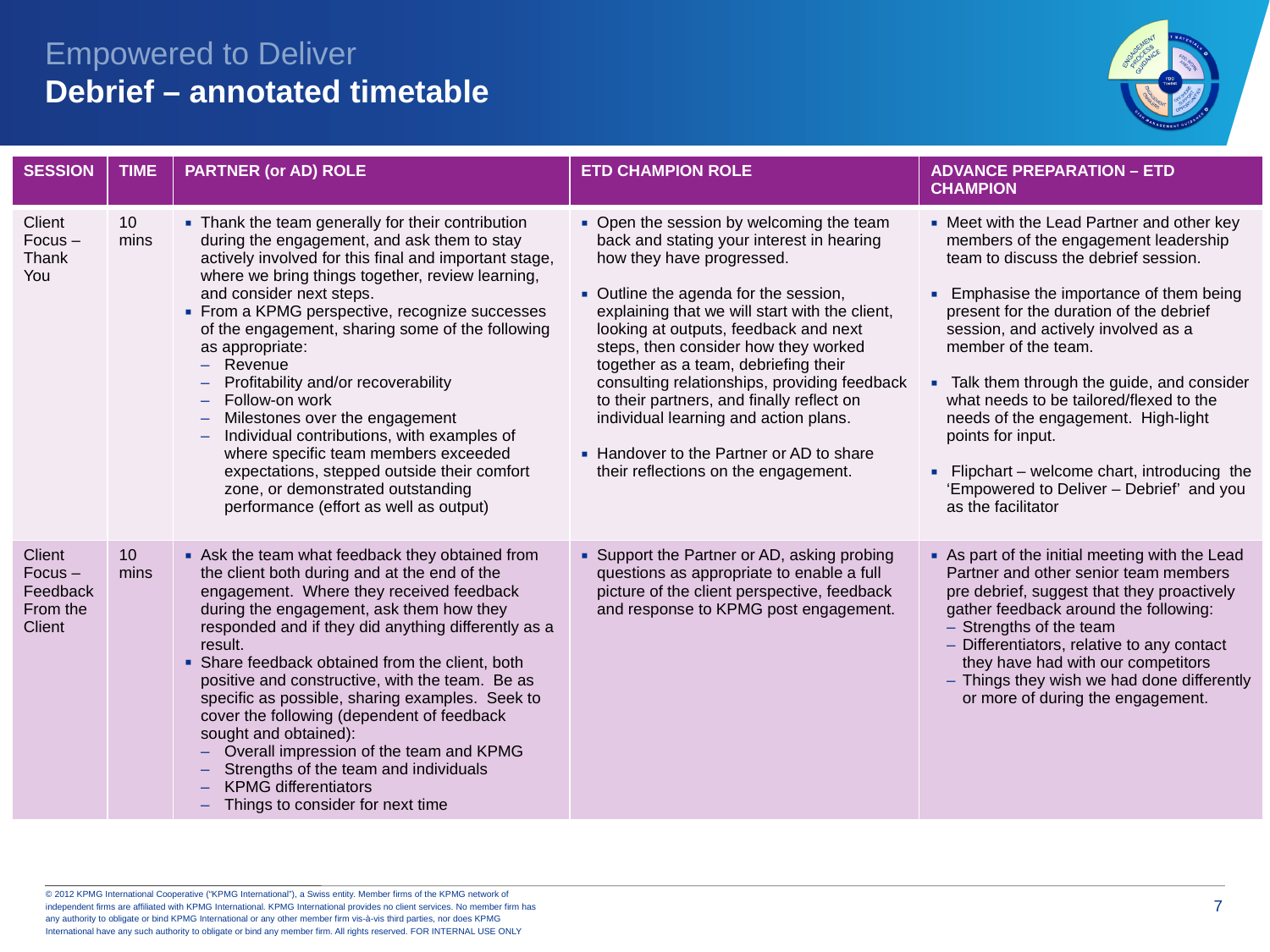

# Empowered to Deliver Debrief – annotated timetable
| SESSION | TIME | PARTNER (or AD) ROLE | ETD CHAMPION ROLE | ADVANCE PREPARATION – ETD CHAMPION |
| --- | --- | --- | --- | --- |
| Client Focus –Thank You | 10 mins | Thank the team generally for their contribution during the engagement, and ask them to stay actively involved for this final and important stage, where we bring things together, review learning, and consider next steps. From a KPMG perspective, recognize successes of the engagement, sharing some of the following as appropriate: Revenue Profitability and/or recoverability Follow-on work Milestones over the engagement Individual contributions, with examples of where specific team members exceeded expectations, stepped outside their comfort zone, or demonstrated outstanding performance (effort as well as output) | Open the session by welcoming the team back and stating your interest in hearing how they have progressed. Outline the agenda for the session, explaining that we will start with the client, looking at outputs, feedback and next steps, then consider how they worked together as a team, debriefing their consulting relationships, providing feedback to their partners, and finally reflect on individual learning and action plans. Handover to the Partner or AD to share their reflections on the engagement. | Meet with the Lead Partner and other key members of the engagement leadership team to discuss the debrief session. Emphasise the importance of them being present for the duration of the debrief session, and actively involved as a member of the team. Talk them through the guide, and consider what needs to be tailored/flexed to the needs of the engagement. High-light points for input. Flipchart – welcome chart, introducing the ‘Empowered to Deliver – Debrief’ and you as the facilitator |
| Client Focus – Feedback From the Client | 10 mins | Ask the team what feedback they obtained from the client both during and at the end of the engagement. Where they received feedback during the engagement, ask them how they responded and if they did anything differently as a result. Share feedback obtained from the client, both positive and constructive, with the team. Be as specific as possible, sharing examples. Seek to cover the following (dependent of feedback sought and obtained): Overall impression of the team and KPMG Strengths of the team and individuals KPMG differentiators Things to consider for next time | Support the Partner or AD, asking probing questions as appropriate to enable a full picture of the client perspective, feedback and response to KPMG post engagement. | As part of the initial meeting with the Lead Partner and other senior team members pre debrief, suggest that they proactively gather feedback around the following: Strengths of the team Differentiators, relative to any contact they have had with our competitors Things they wish we had done differently or more of during the engagement. |